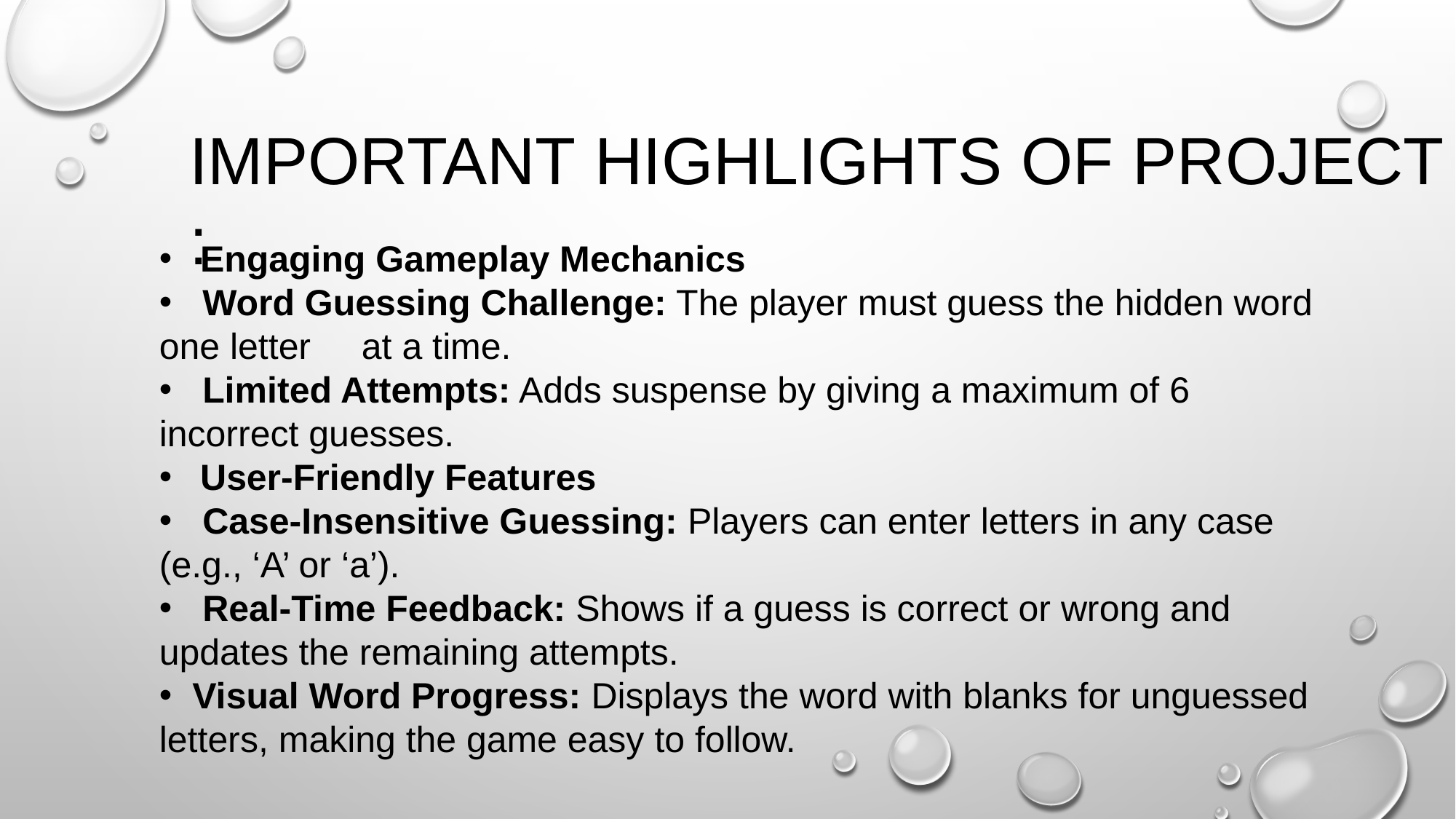

IMPORTANT HIGHLIGHTS OF PROJECT :

Engaging Gameplay Mechanics
   Word Guessing Challenge: The player must guess the hidden word one letter     at a time.
   Limited Attempts: Adds suspense by giving a maximum of 6 incorrect guesses.
User-Friendly Features
   Case-Insensitive Guessing: Players can enter letters in any case (e.g., ‘A’ or ‘a’).
   Real-Time Feedback: Shows if a guess is correct or wrong and updates the remaining attempts.
  Visual Word Progress: Displays the word with blanks for unguessed letters, making the game easy to follow.